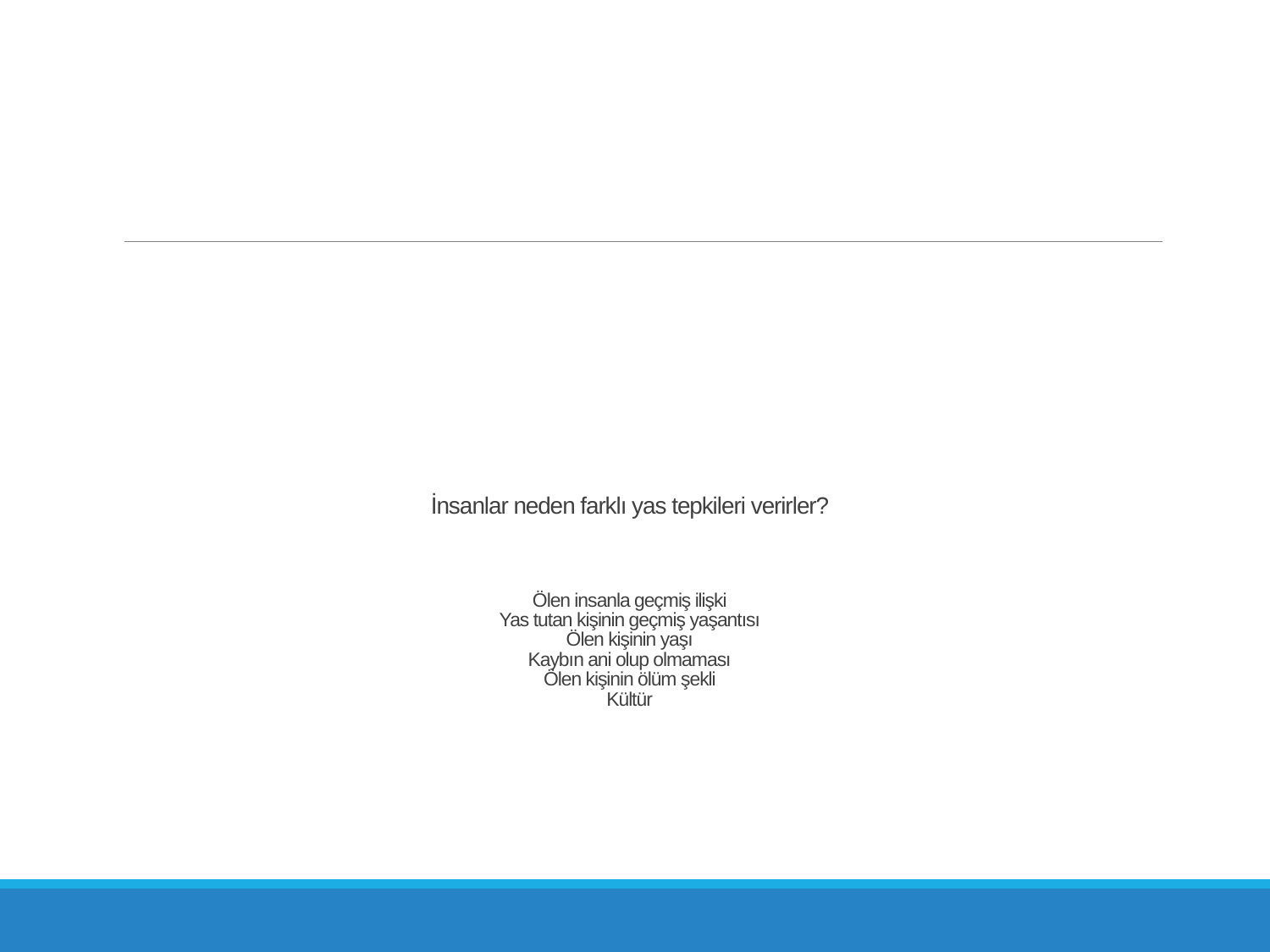

# İnsanlar neden farklı yas tepkileri verirler? Ölen insanla geçmiş ilişki Yas tutan kişinin geçmiş yaşantısı Ölen kişinin yaşı Kaybın ani olup olmaması Ölen kişinin ölüm şekli Kültür